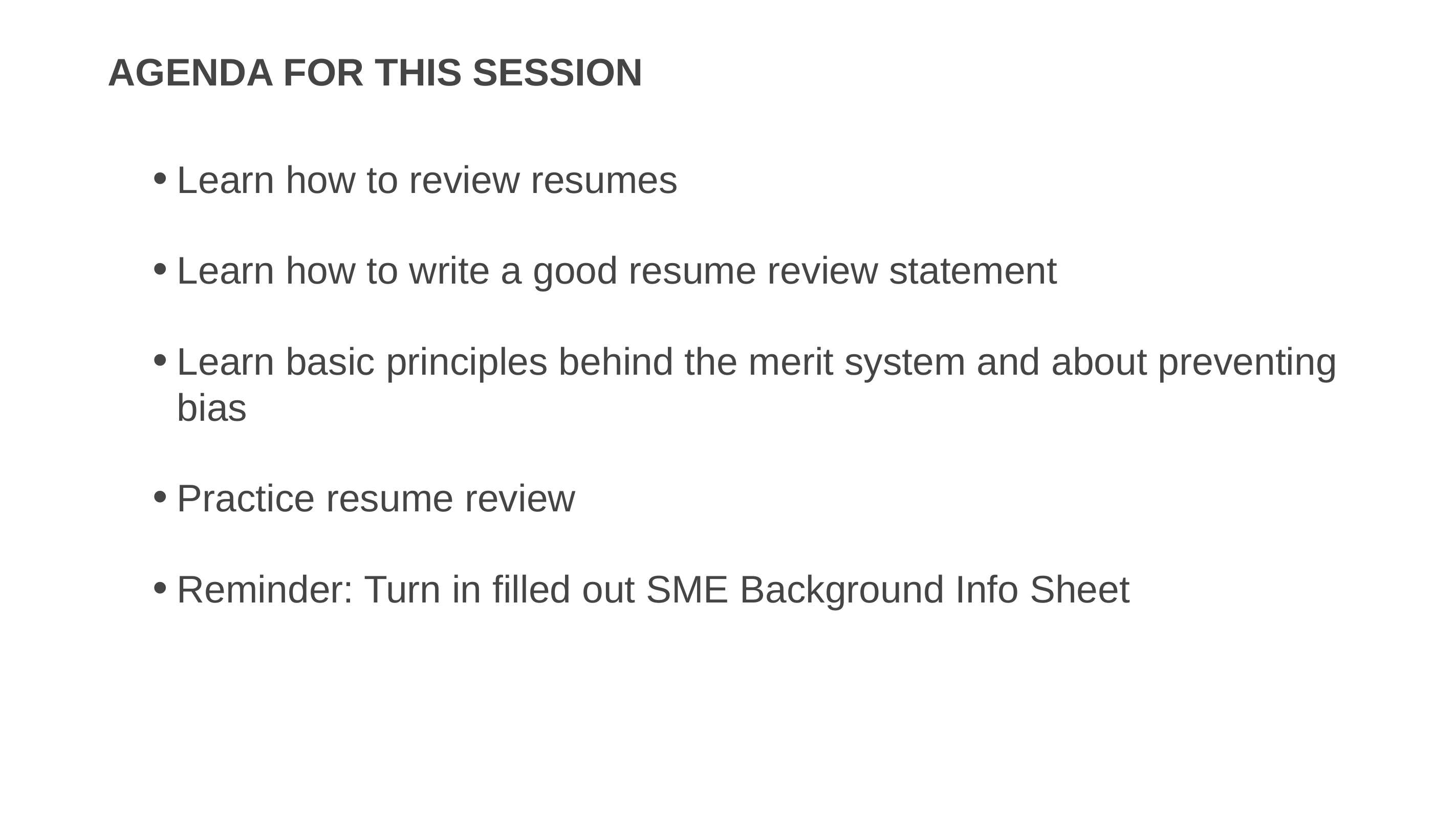

# Agenda for this session
Learn how to review resumes
Learn how to write a good resume review statement
Learn basic principles behind the merit system and about preventing bias
Practice resume review
Reminder: Turn in filled out SME Background Info Sheet